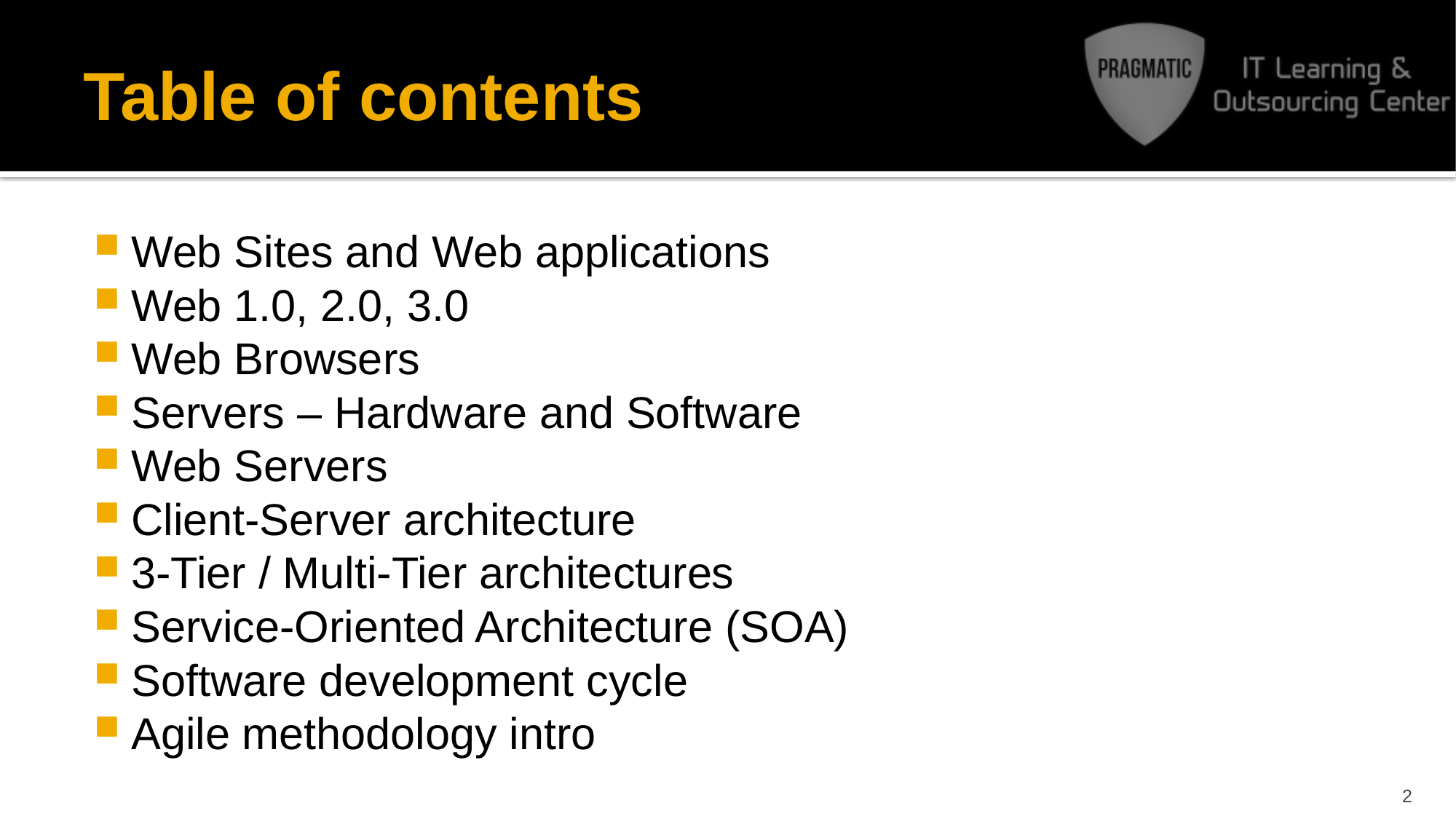

# Table of contents
Web Sites and Web applications
Web 1.0, 2.0, 3.0
Web Browsers
Servers – Hardware and Software
Web Servers
Client-Server architecture
3-Tier / Multi-Tier architectures
Service-Oriented Architecture (SOA)
Software development cycle
Agile methodology intro

2